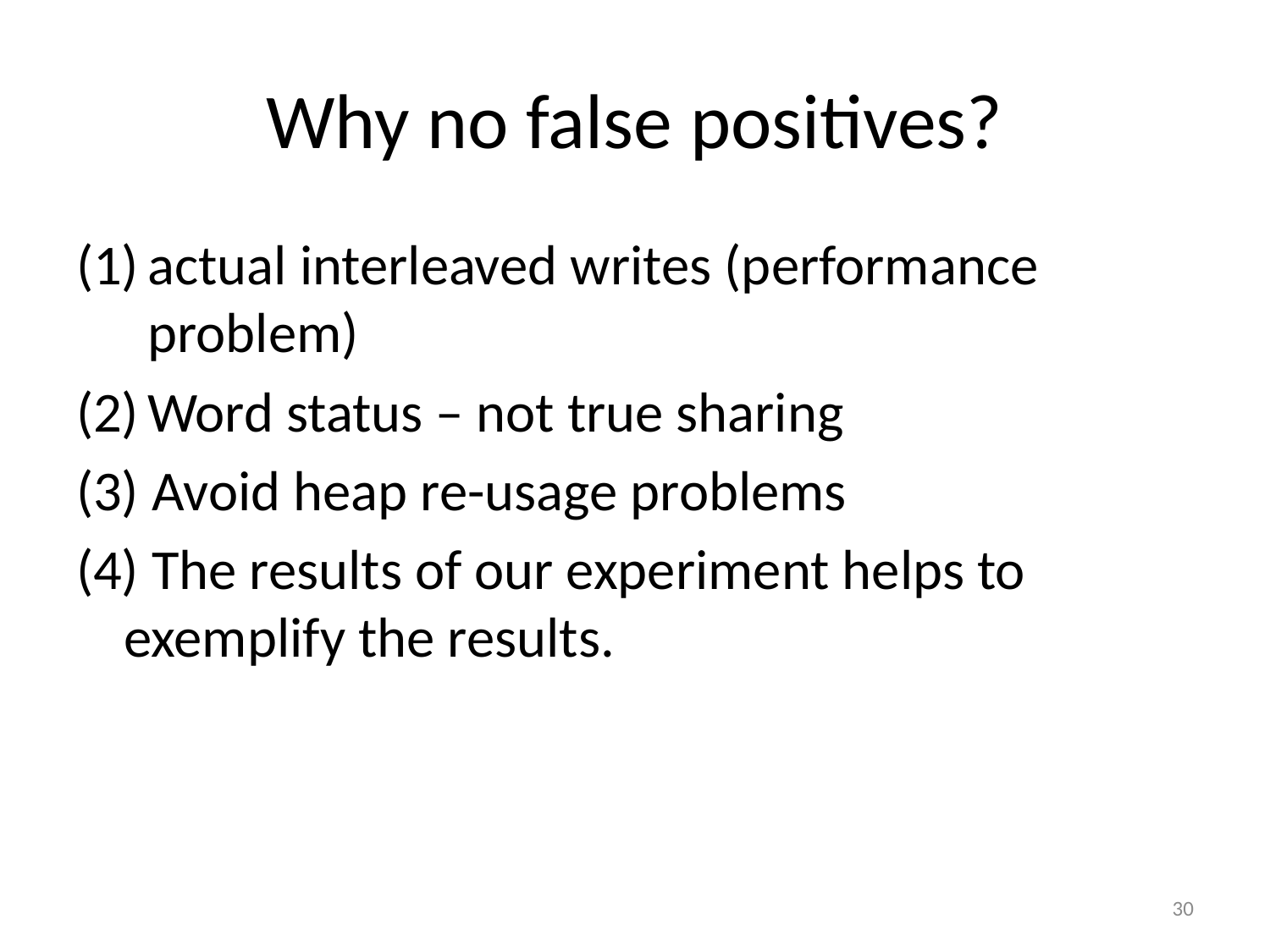

# Why no false positives?
actual interleaved writes (performance problem)
Word status – not true sharing
(3) Avoid heap re-usage problems
(4) The results of our experiment helps to exemplify the results.
30